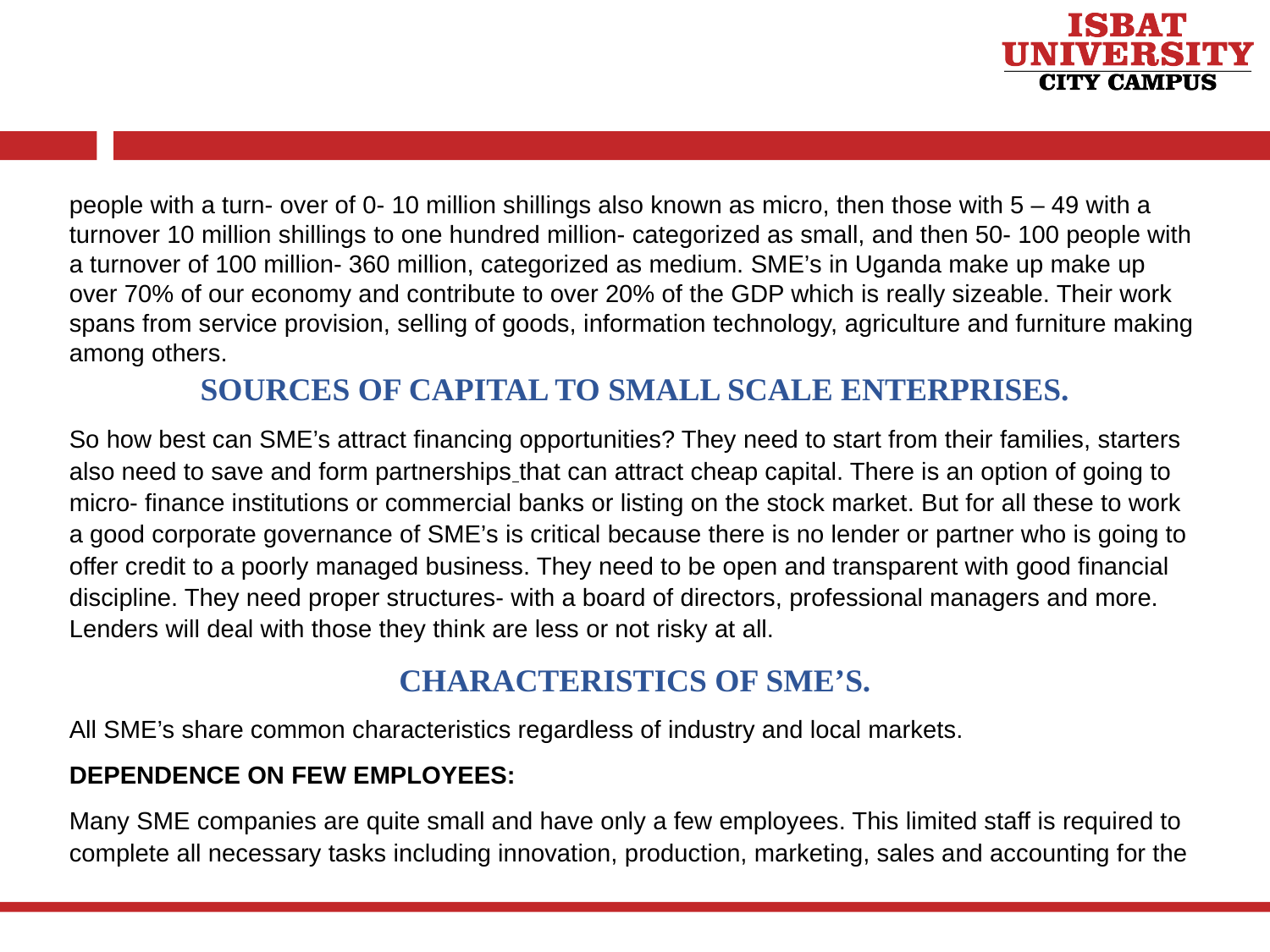

people with a turn- over of 0- 10 million shillings also known as micro, then those with 5 – 49 with a turnover 10 million shillings to one hundred million- categorized as small, and then 50- 100 people with a turnover of 100 million- 360 million, categorized as medium. SME’s in Uganda make up make up over 70% of our economy and contribute to over 20% of the GDP which is really sizeable. Their work spans from service provision, selling of goods, information technology, agriculture and furniture making among others.
SOURCES OF CAPITAL TO SMALL SCALE ENTERPRISES.
So how best can SME’s attract financing opportunities? They need to start from their families, starters also need to save and form partnerships that can attract cheap capital. There is an option of going to micro- finance institutions or commercial banks or listing on the stock market. But for all these to work a good corporate governance of SME’s is critical because there is no lender or partner who is going to offer credit to a poorly managed business. They need to be open and transparent with good financial discipline. They need proper structures- with a board of directors, professional managers and more. Lenders will deal with those they think are less or not risky at all.
CHARACTERISTICS OF SME’S.
All SME’s share common characteristics regardless of industry and local markets.
DEPENDENCE ON FEW EMPLOYEES:
Many SME companies are quite small and have only a few employees. This limited staff is required to complete all necessary tasks including innovation, production, marketing, sales and accounting for the